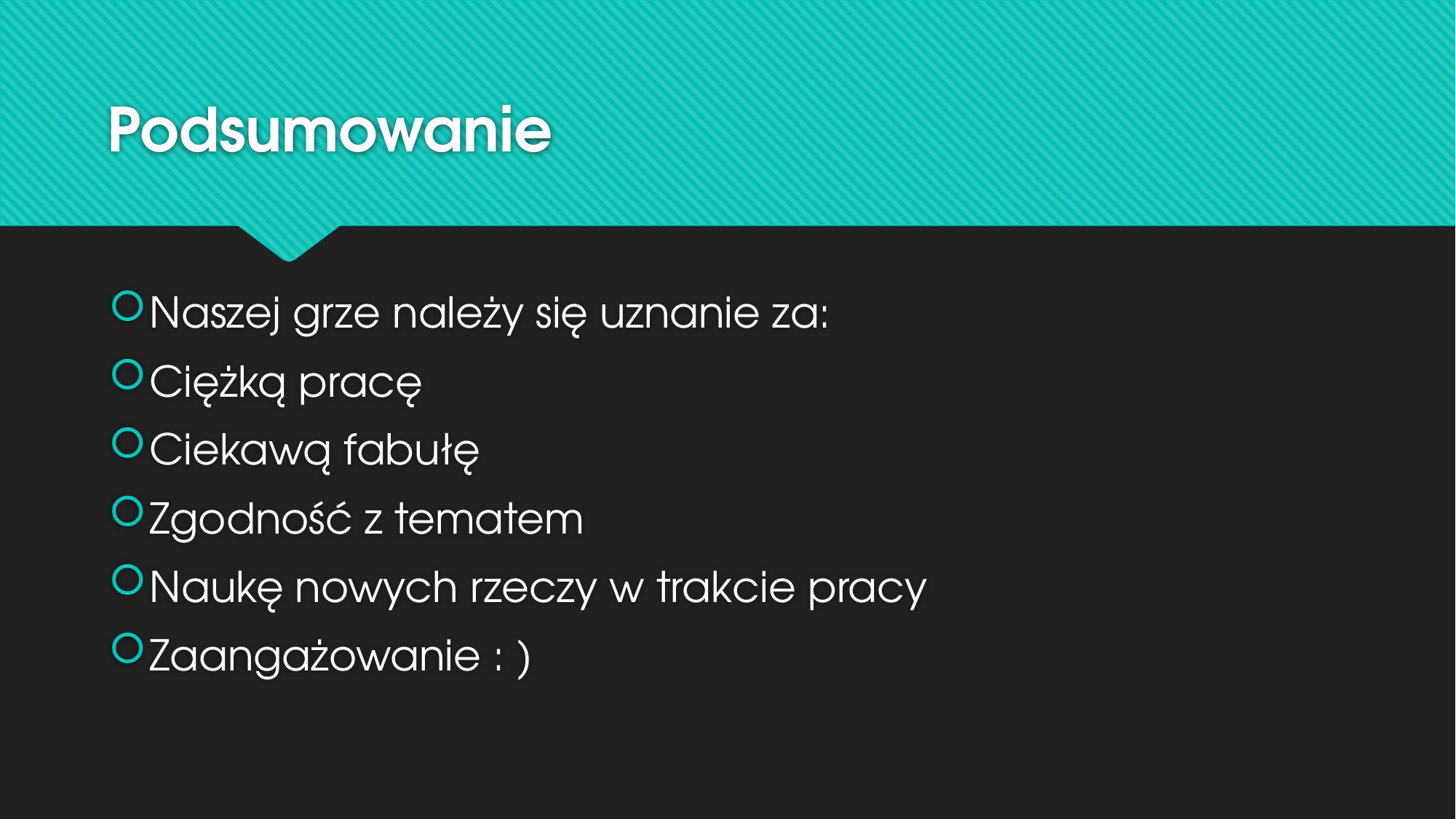

# Podsumowanie
Naszej grze należy się uznanie za:
Ciężką pracę
Ciekawą fabułę
Zgodność z tematem
Naukę nowych rzeczy w trakcie pracy
Zaangażowanie : )